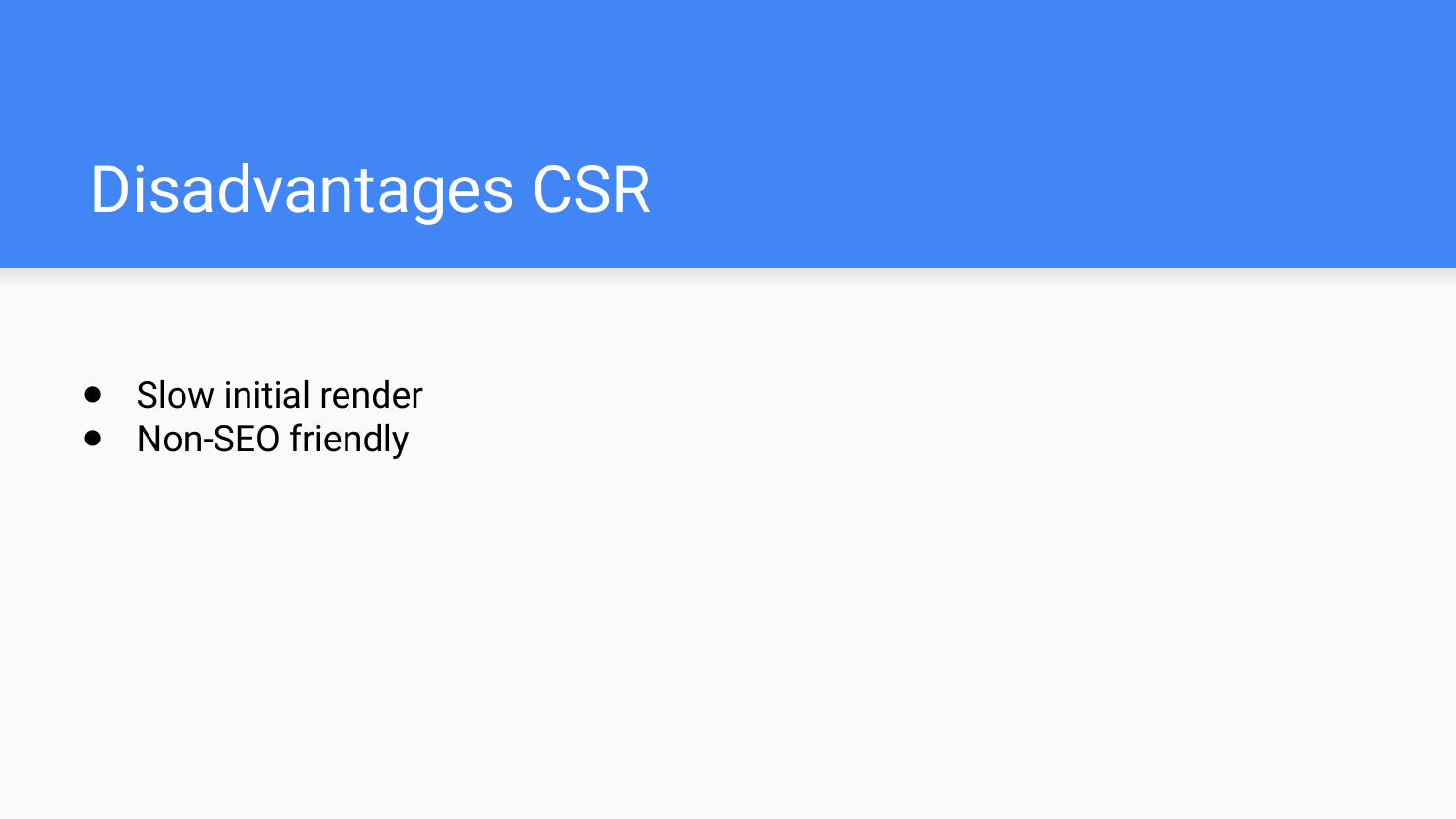

# Disadvantages CSR
Slow initial render
Non-SEO friendly